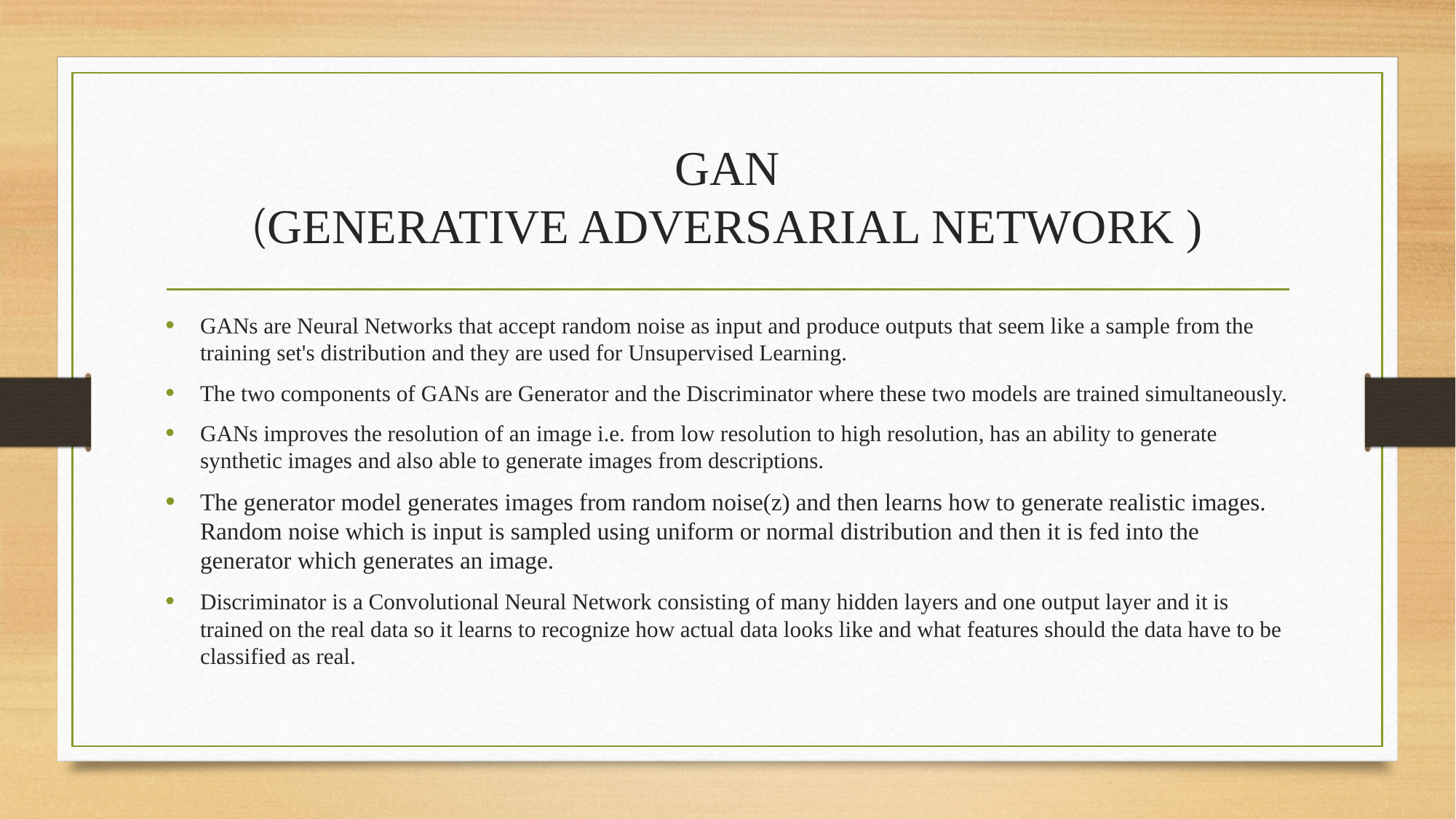

# GAN (GENERATIVE ADVERSARIAL NETWORK )
GANs are Neural Networks that accept random noise as input and produce outputs that seem like a sample from the training set's distribution and they are used for Unsupervised Learning.
The two components of GANs are Generator and the Discriminator where these two models are trained simultaneously.
GANs improves the resolution of an image i.e. from low resolution to high resolution, has an ability to generate synthetic images and also able to generate images from descriptions.
The generator model generates images from random noise(z) and then learns how to generate realistic images. Random noise which is input is sampled using uniform or normal distribution and then it is fed into the generator which generates an image.
Discriminator is a Convolutional Neural Network consisting of many hidden layers and one output layer and it is trained on the real data so it learns to recognize how actual data looks like and what features should the data have to be classified as real.